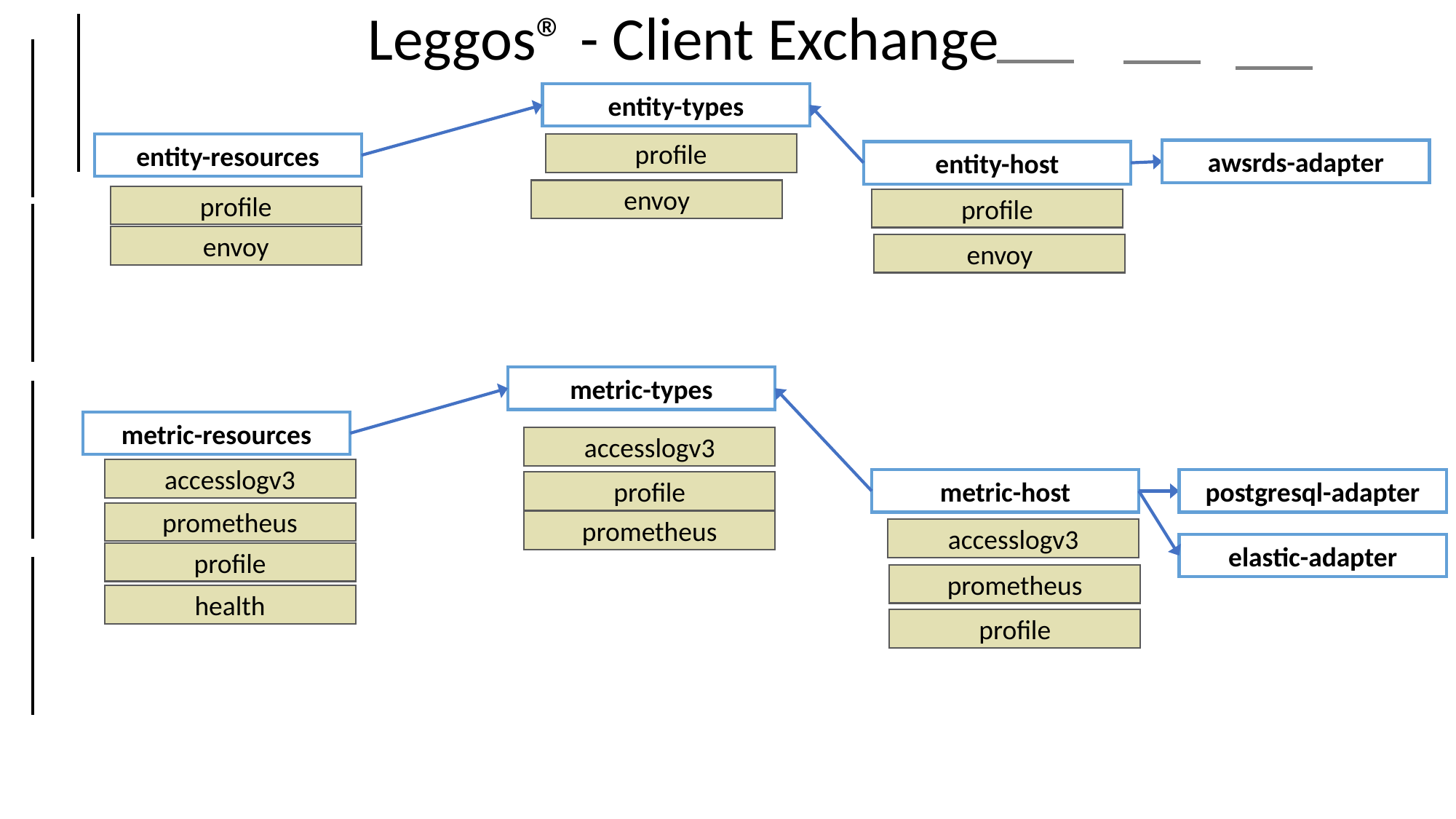

# Leggos® - Client Exchange
entity-types
entity-resources
profile
awsrds-adapter
entity-host
envoy
profile
profile
envoy
envoy
metric-types
metric-resources
accesslogv3
accesslogv3
metric-host
postgresql-adapter
profile
prometheus
prometheus
accesslogv3
elastic-adapter
profile
prometheus
health
profile